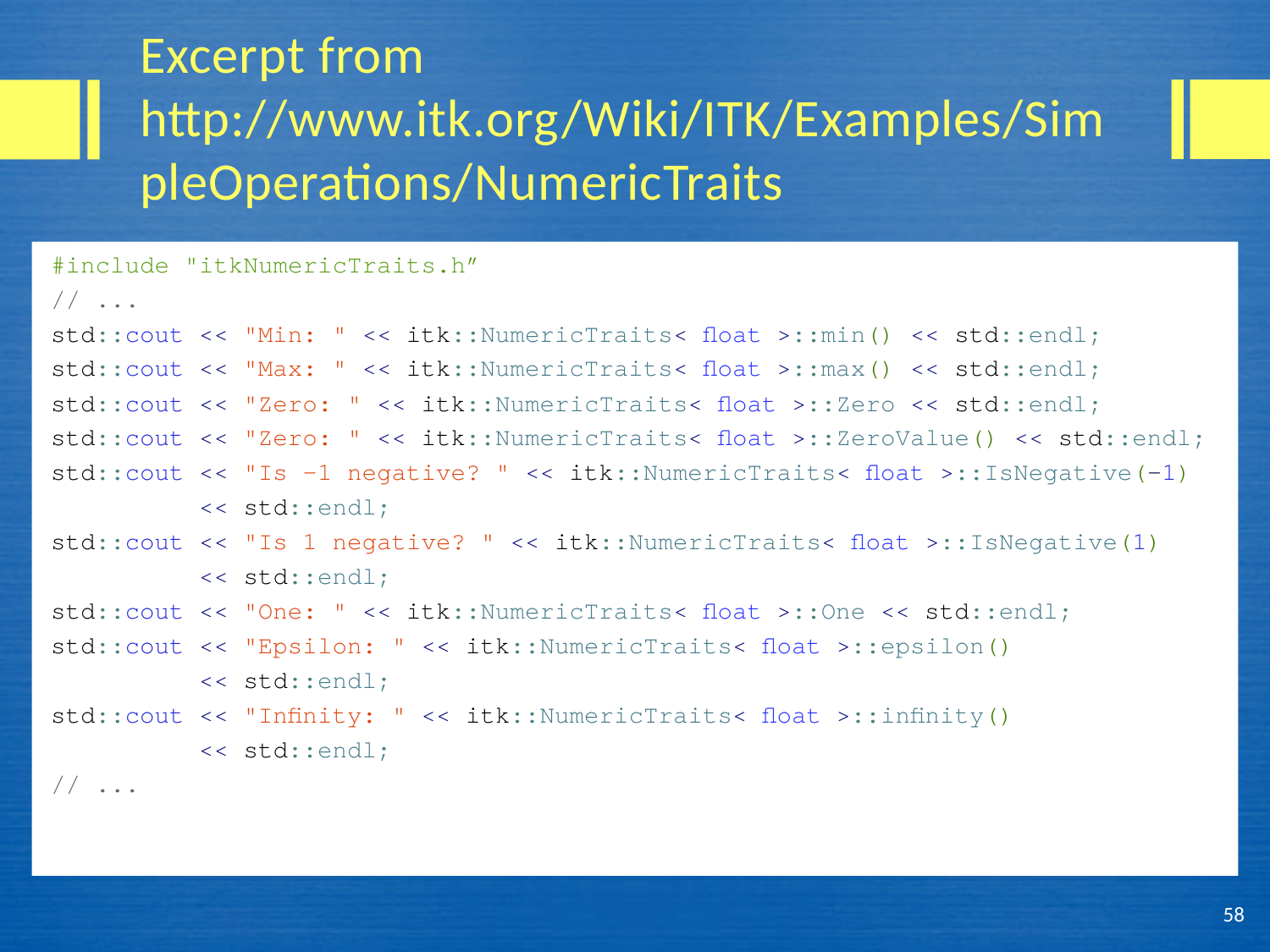

# Excerpt from http://www.itk.org/Wiki/ITK/Examples/SimpleOperations/NumericTraits
#include "itkNumericTraits.h”
// ...
std::cout << "Min: " << itk::NumericTraits< float >::min() << std::endl;
std::cout << "Max: " << itk::NumericTraits< float >::max() << std::endl;
std::cout << "Zero: " << itk::NumericTraits< float >::Zero << std::endl;
std::cout << "Zero: " << itk::NumericTraits< float >::ZeroValue() << std::endl;
std::cout << "Is -1 negative? " << itk::NumericTraits< float >::IsNegative(-1)
          << std::endl;
std::cout << "Is 1 negative? " << itk::NumericTraits< float >::IsNegative(1)
          << std::endl;
std::cout << "One: " << itk::NumericTraits< float >::One << std::endl;
std::cout << "Epsilon: " << itk::NumericTraits< float >::epsilon()
          << std::endl;
std::cout << "Infinity: " << itk::NumericTraits< float >::infinity()
          << std::endl;
// ...
58